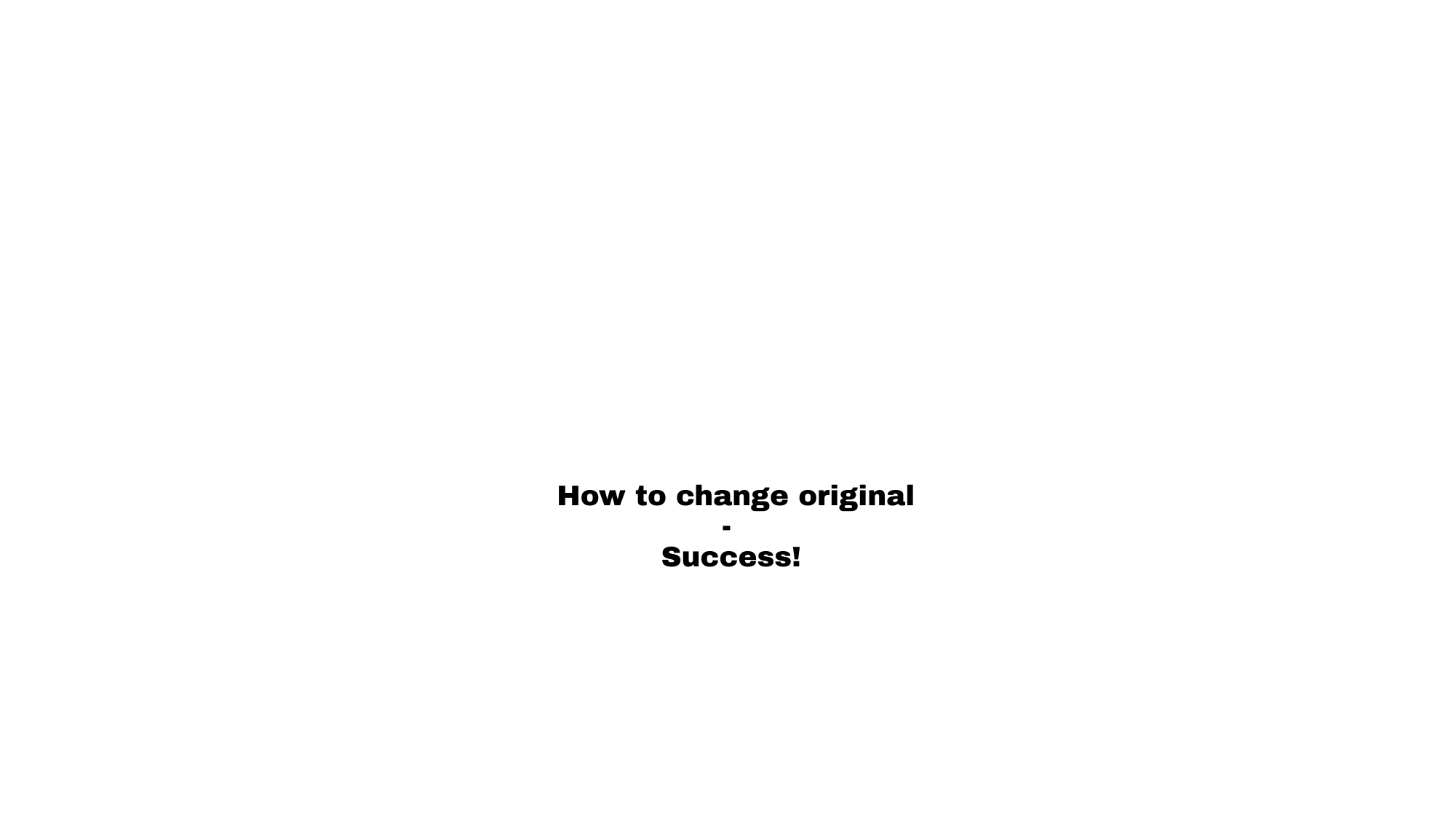

# How to change original - Success!